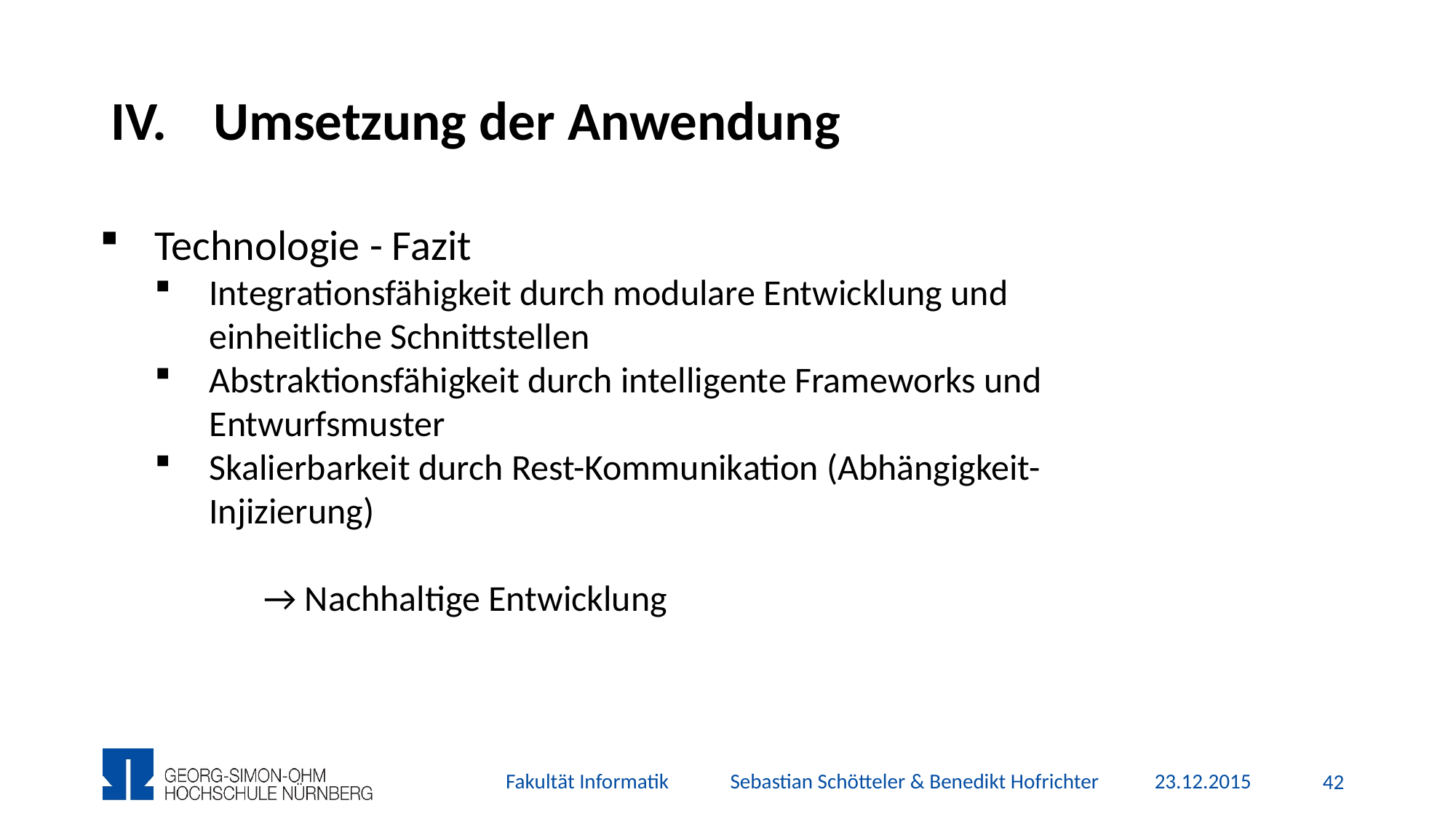

# Umsetzung der Anwendung
Technologie - Fazit
Integrationsfähigkeit durch modulare Entwicklung und einheitliche Schnittstellen
Abstraktionsfähigkeit durch intelligente Frameworks und Entwurfsmuster
Skalierbarkeit durch Rest-Kommunikation (Abhängigkeit-Injizierung)

	→ Nachhaltige Entwicklung
Fakultät Informatik             Sebastian Schötteler & Benedikt Hofrichter
23.12.2015
42